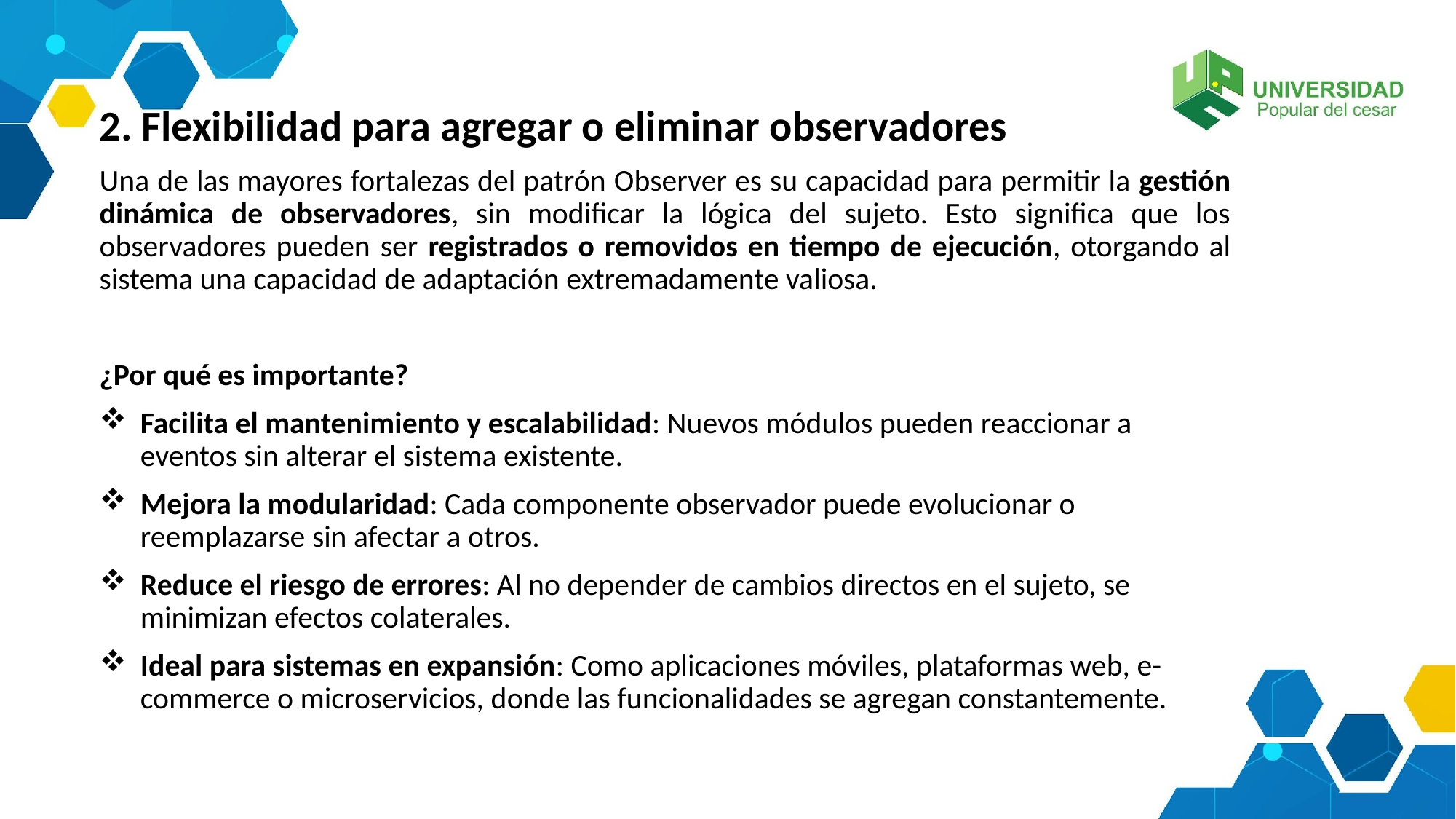

2. Flexibilidad para agregar o eliminar observadores
Una de las mayores fortalezas del patrón Observer es su capacidad para permitir la gestión dinámica de observadores, sin modificar la lógica del sujeto. Esto significa que los observadores pueden ser registrados o removidos en tiempo de ejecución, otorgando al sistema una capacidad de adaptación extremadamente valiosa.

¿Por qué es importante?
Facilita el mantenimiento y escalabilidad: Nuevos módulos pueden reaccionar a eventos sin alterar el sistema existente.
Mejora la modularidad: Cada componente observador puede evolucionar o reemplazarse sin afectar a otros.
Reduce el riesgo de errores: Al no depender de cambios directos en el sujeto, se minimizan efectos colaterales.
Ideal para sistemas en expansión: Como aplicaciones móviles, plataformas web, e-commerce o microservicios, donde las funcionalidades se agregan constantemente.